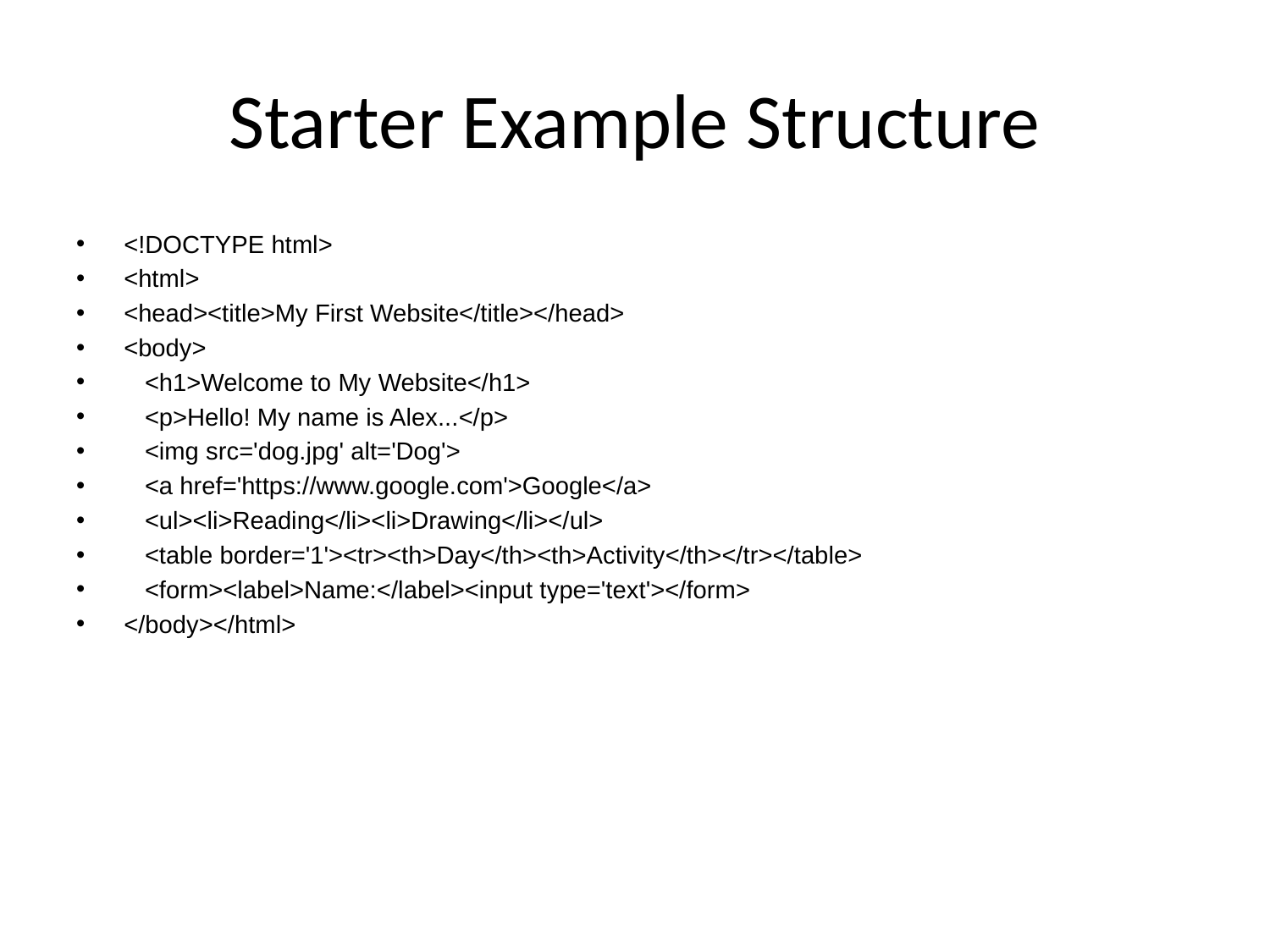

# Starter Example Structure
<!DOCTYPE html>
<html>
<head><title>My First Website</title></head>
<body>
   <h1>Welcome to My Website</h1>
   <p>Hello! My name is Alex...</p>
   <img src='dog.jpg' alt='Dog'>
   <a href='https://www.google.com'>Google</a>
   <ul><li>Reading</li><li>Drawing</li></ul>
   <table border='1'><tr><th>Day</th><th>Activity</th></tr></table>
   <form><label>Name:</label><input type='text'></form>
</body></html>